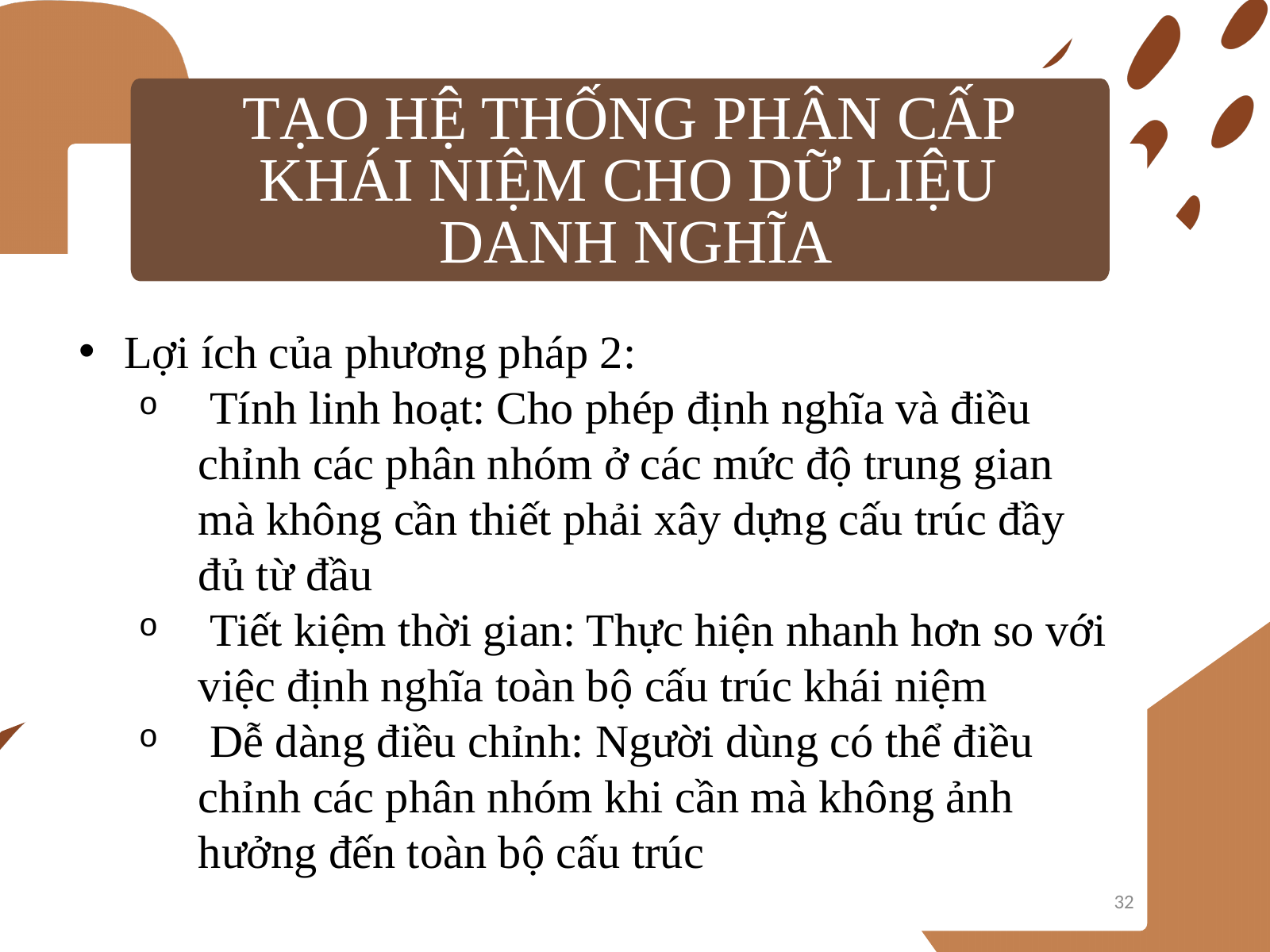

TẠO HỆ THỐNG PHÂN CẤP
KHÁI NIỆM CHO DỮ LIỆU
DANH NGHĨA

Lợi ích của phương pháp 2:
 Tính linh hoạt: Cho phép định nghĩa và điều chỉnh các phân nhóm ở các mức độ trung gian mà không cần thiết phải xây dựng cấu trúc đầy đủ từ đầu
 Tiết kiệm thời gian: Thực hiện nhanh hơn so với việc định nghĩa toàn bộ cấu trúc khái niệm
 Dễ dàng điều chỉnh: Người dùng có thể điều chỉnh các phân nhóm khi cần mà không ảnh hưởng đến toàn bộ cấu trúc

32